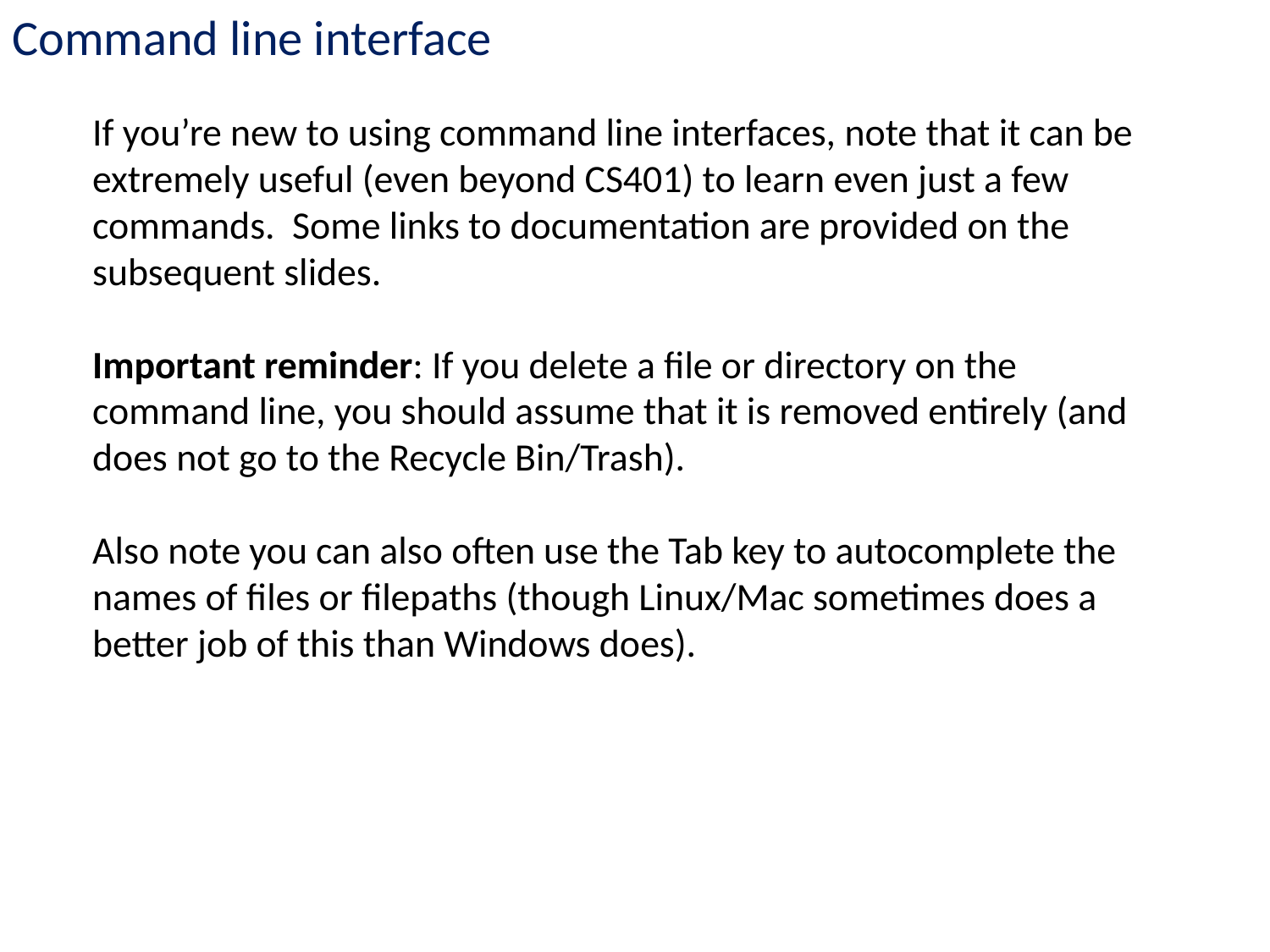

Command line interface
If you’re new to using command line interfaces, note that it can be extremely useful (even beyond CS401) to learn even just a few commands.  Some links to documentation are provided on the subsequent slides.

Important reminder: If you delete a file or directory on the command line, you should assume that it is removed entirely (and does not go to the Recycle Bin/Trash).

Also note you can also often use the Tab key to autocomplete the names of files or filepaths (though Linux/Mac sometimes does a better job of this than Windows does).